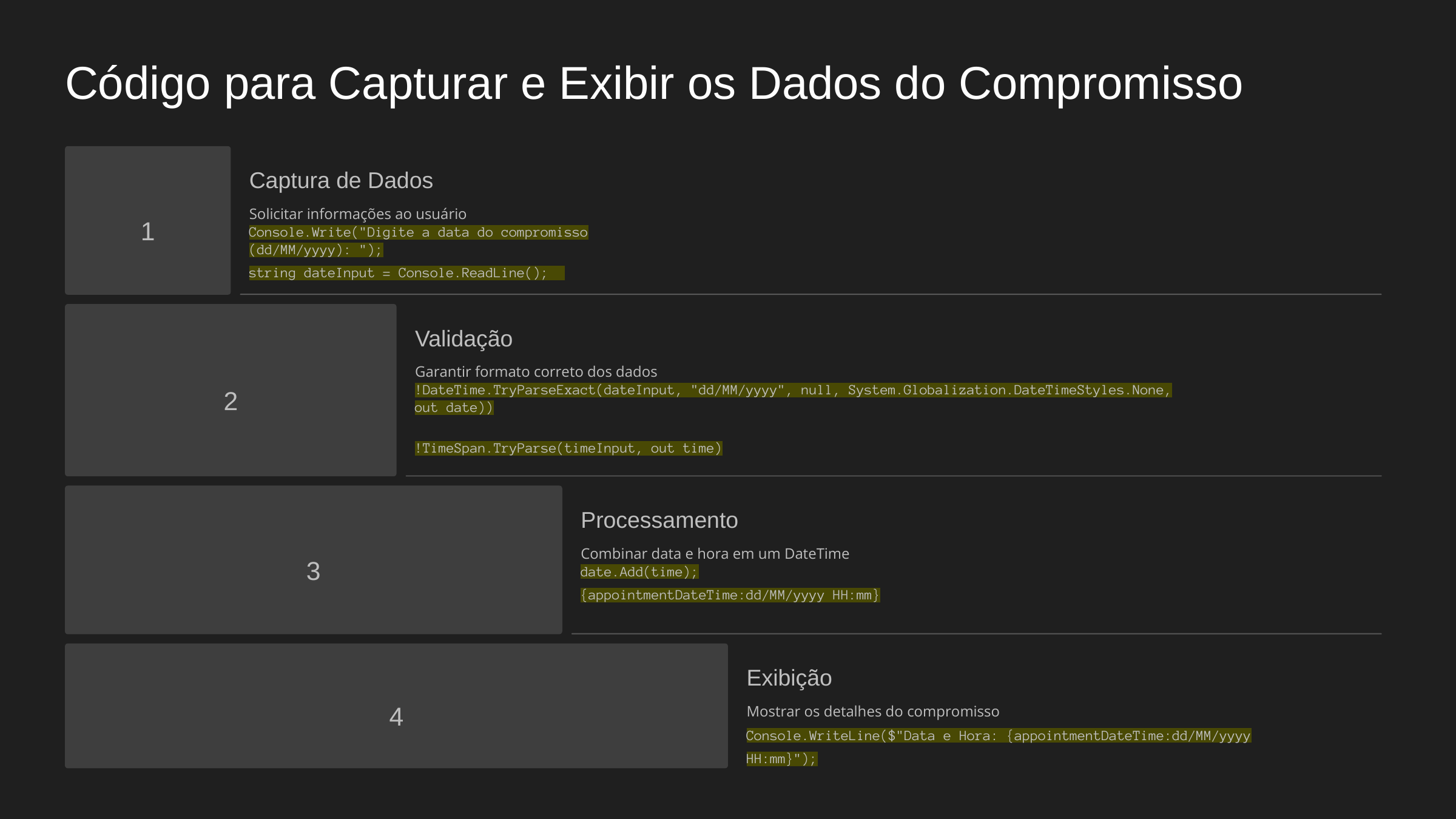

Código para Capturar e Exibir os Dados do Compromisso

Captura de Dados
1
Solicitar informações ao usuário
Console.Write("Digite a data do compromisso (dd/MM/yyyy): ");
string dateInput = Console.ReadLine();

Validação
Garantir formato correto dos dados
!DateTime.TryParseExact(dateInput, "dd/MM/yyyy", null, System.Globalization.DateTimeStyles.None, out date))

!TimeSpan.TryParse(timeInput, out time)
2

Processamento
3
Combinar data e hora em um DateTime
date.Add(time);
{appointmentDateTime:dd/MM/yyyy HH:mm}

Exibição
4
Mostrar os detalhes do compromisso
Console.WriteLine($"Data e Hora: {appointmentDateTime:dd/MM/yyyy HH:mm}");